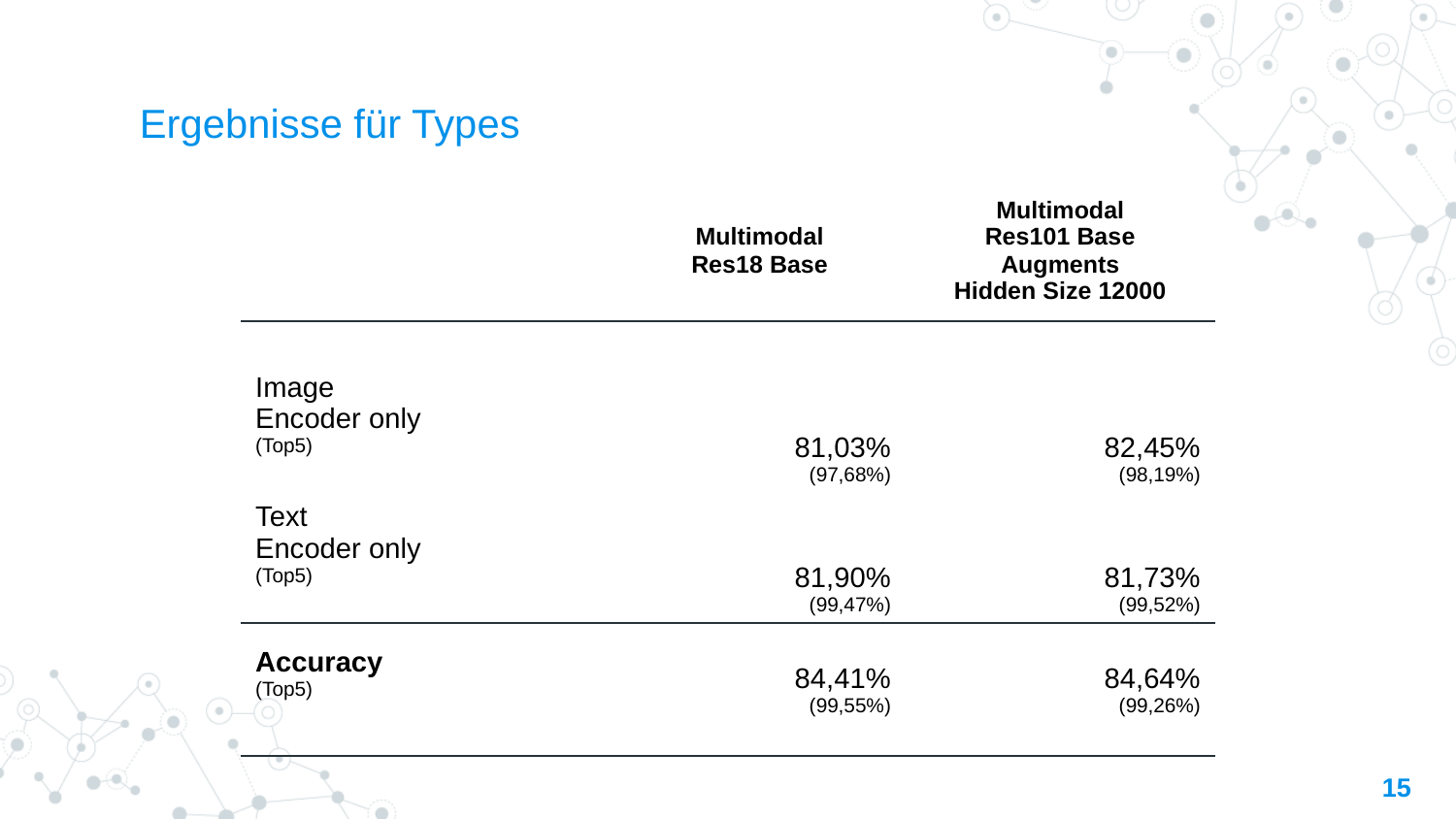

# Ergebnisse für Types
|  |  | Multimodal Res18 Base | Multimodal Res101 Base Augments Hidden Size 12000 |
| --- | --- | --- | --- |
|  |  |  |  |
| Image Encoder only (Top5) |  | 81,03% (97,68%) | 82,45% (98,19%) |
| Text Encoder only (Top5) |  | 81,90% (99,47%) | 81,73% (99,52%) |
| Accuracy (Top5) | Average Score | 84,41% (99,55%) | 84,64% (99,26%) |
15